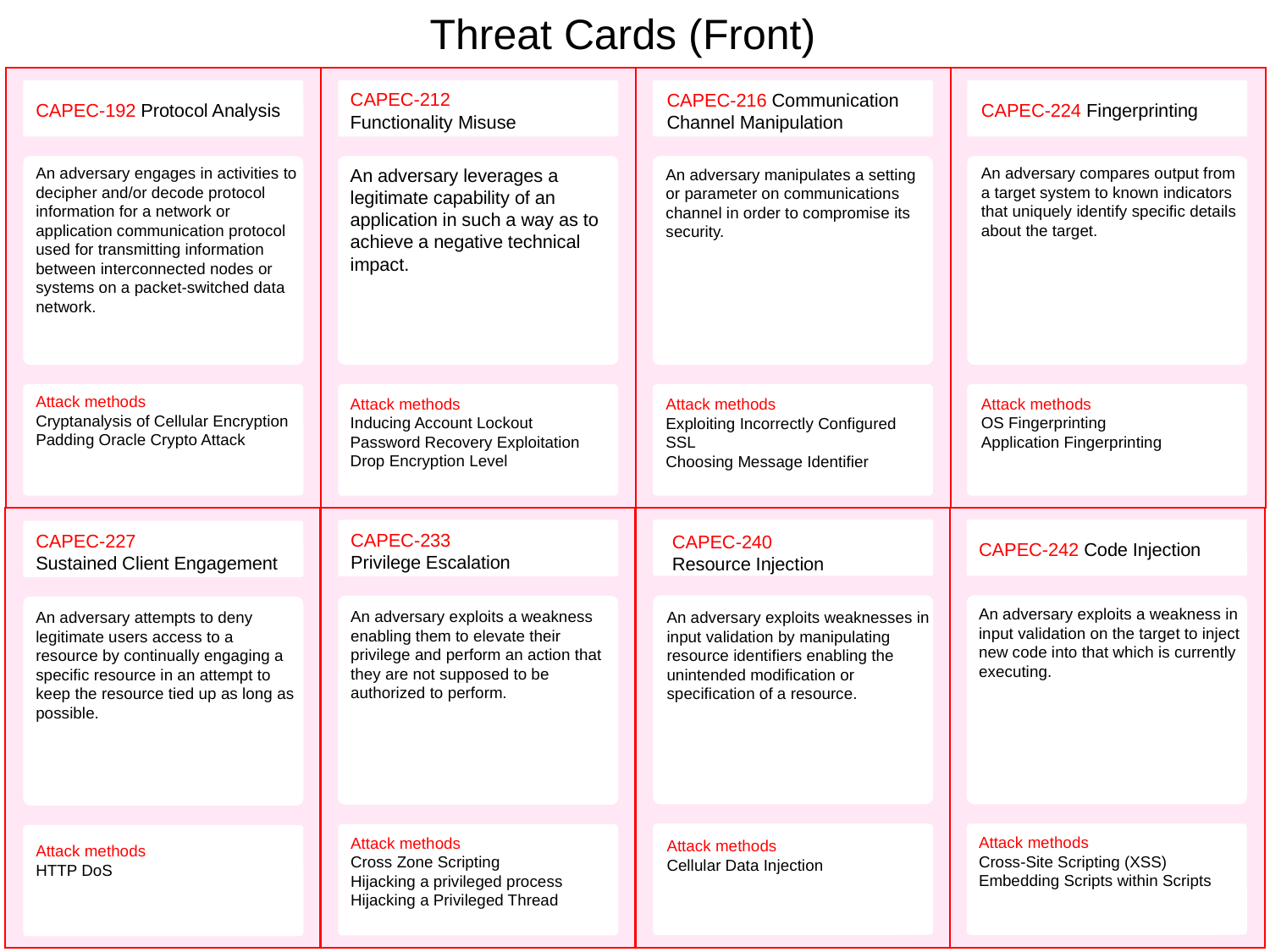

Threat Cards (Front)

CAPEC-212
Functionality Misuse
CAPEC-216 Communication Channel Manipulation
CAPEC-192 Protocol Analysis
CAPEC-224 Fingerprinting

An adversary engages in activities to decipher and/or decode protocol information for a network or application communication protocol used for transmitting information between interconnected nodes or systems on a packet-switched data network.
An adversary compares output from a target system to known indicators that uniquely identify specific details about the target.
An adversary leverages a legitimate capability of an application in such a way as to achieve a negative technical impact.
An adversary manipulates a setting or parameter on communications channel in order to compromise its security.

Attack methods
Cryptanalysis of Cellular Encryption
Padding Oracle Crypto Attack
Attack methods
OS Fingerprinting
Application Fingerprinting
Attack methods
Inducing Account Lockout
Password Recovery Exploitation
Drop Encryption Level
Attack methods
Exploiting Incorrectly Configured SSL
Choosing Message Identifier

CAPEC-233
Privilege Escalation
CAPEC-227
Sustained Client Engagement
CAPEC-240
Resource Injection
CAPEC-242 Code Injection

An adversary exploits a weakness in input validation on the target to inject new code into that which is currently executing.
An adversary exploits a weakness enabling them to elevate their privilege and perform an action that they are not supposed to be authorized to perform.
An adversary attempts to deny legitimate users access to a resource by continually engaging a specific resource in an attempt to keep the resource tied up as long as possible.
An adversary exploits weaknesses in input validation by manipulating resource identifiers enabling the unintended modification or specification of a resource.

Attack methods
Cross-Site Scripting (XSS)
Embedding Scripts within Scripts
Attack methods
Cross Zone Scripting
Hijacking a privileged process
Hijacking a Privileged Thread
Attack methods
Cellular Data Injection
Attack methods
HTTP DoS